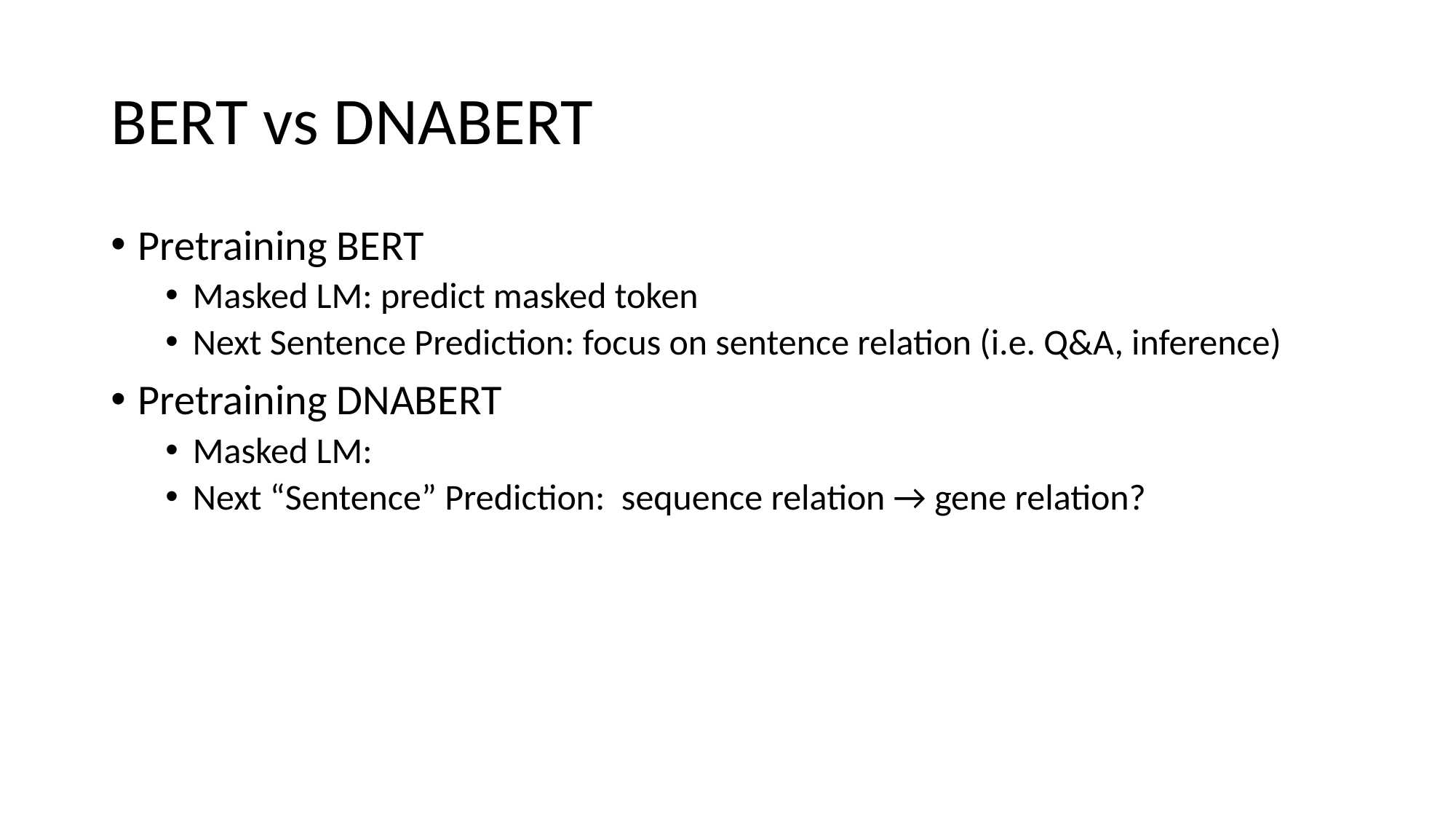

# BERT vs DNABERT
Pretraining BERT
Masked LM: predict masked token
Next Sentence Prediction: focus on sentence relation (i.e. Q&A, inference)
Pretraining DNABERT
Masked LM:
Next “Sentence” Prediction:  sequence relation → gene relation?